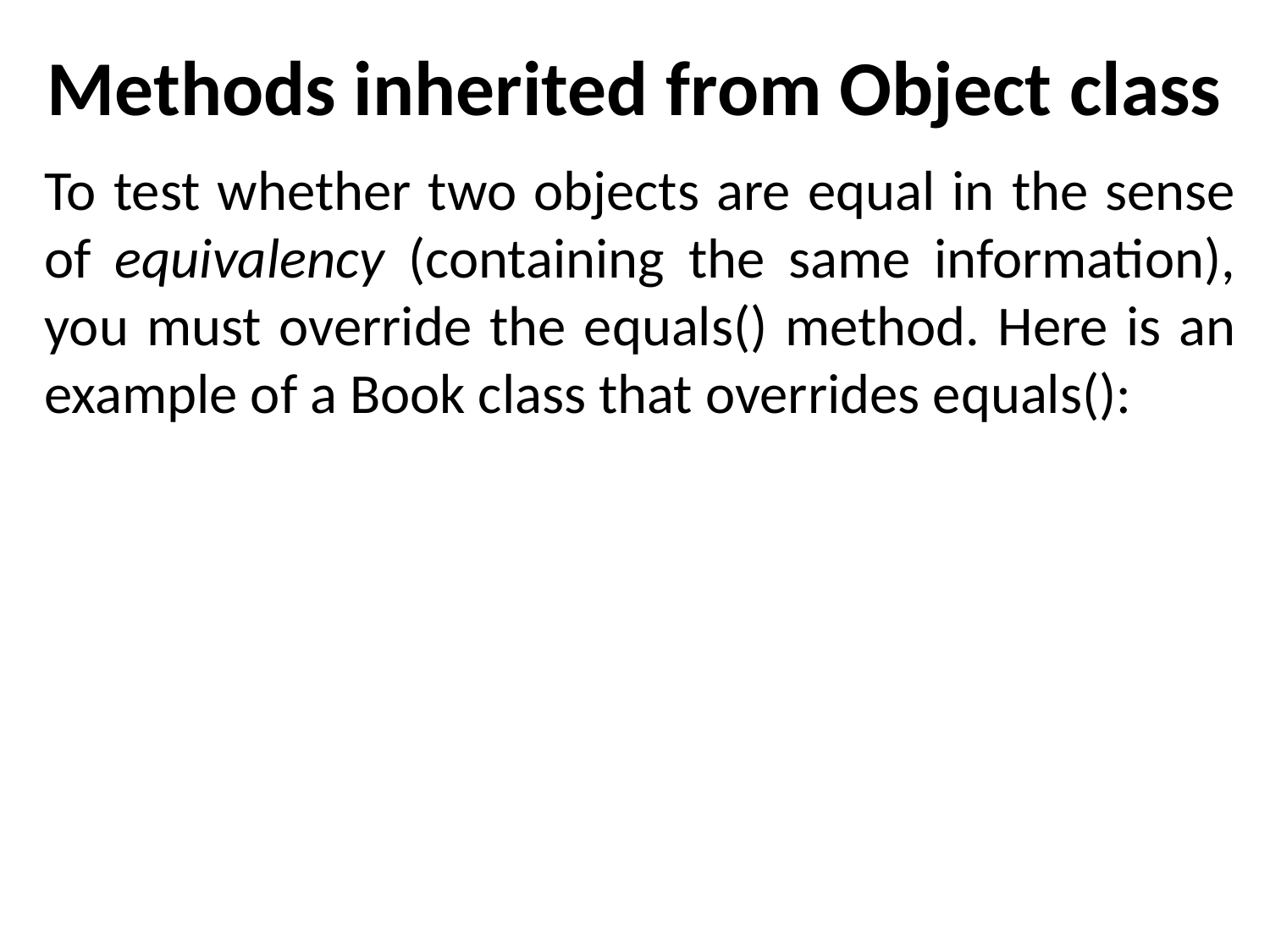

# Methods inherited from Object class
To test whether two objects are equal in the sense of equivalency (containing the same information), you must override the equals() method. Here is an example of a Book class that overrides equals():